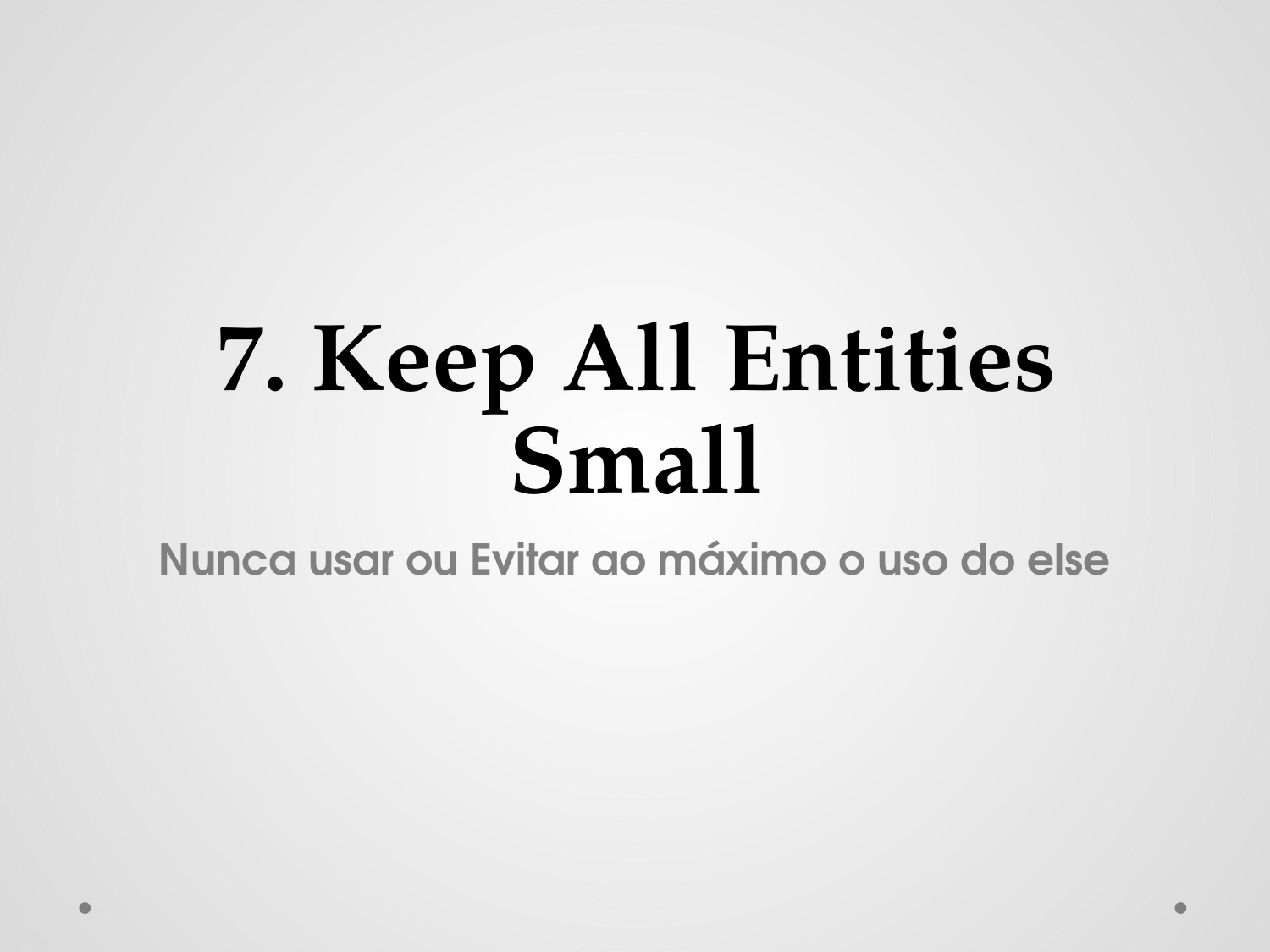

# 7. Keep All Entities Small
Nunca usar ou Evitar ao máximo o uso do else